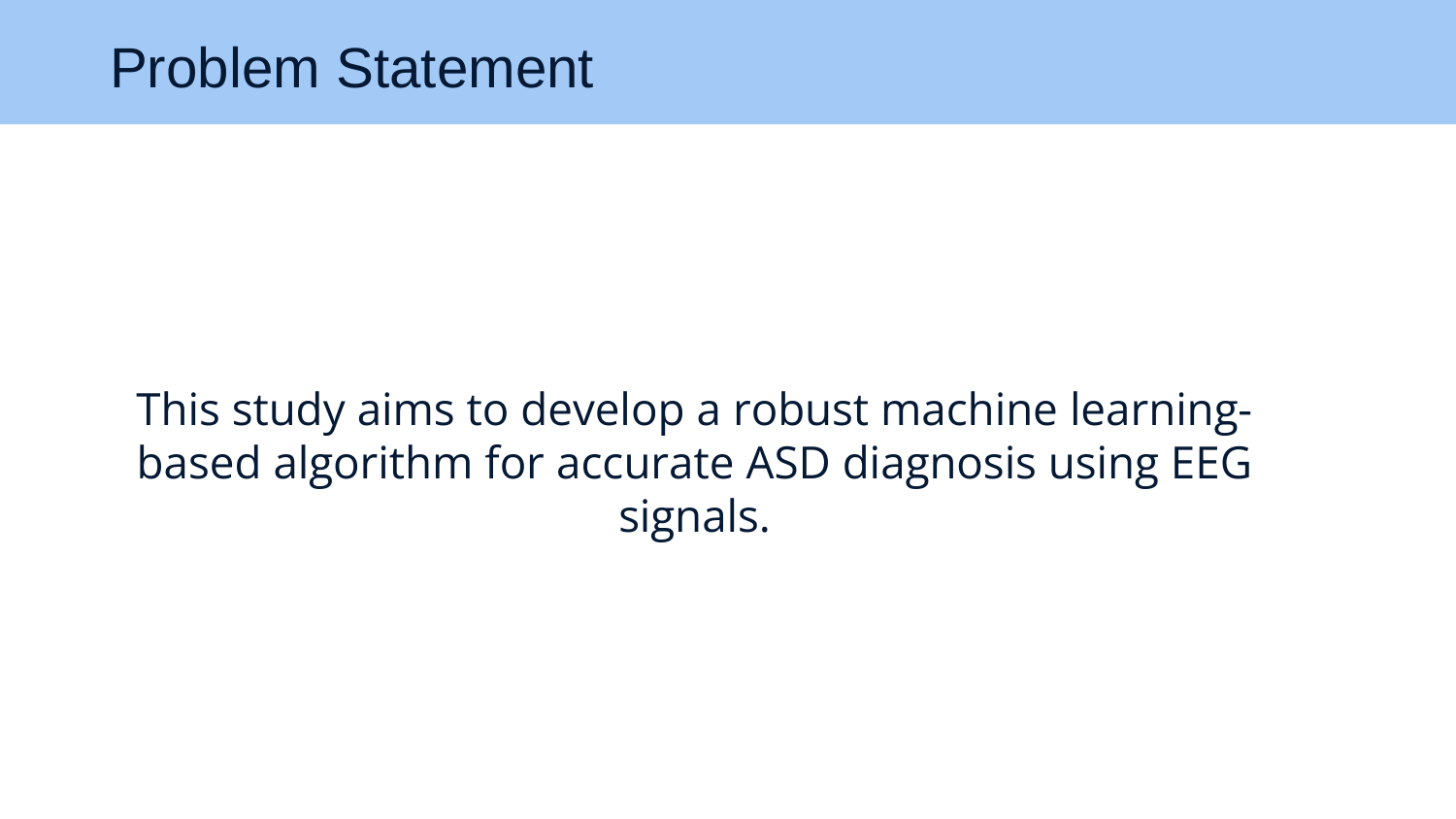

# Problem Statement
This study aims to develop a robust machine learning-based algorithm for accurate ASD diagnosis using EEG signals.